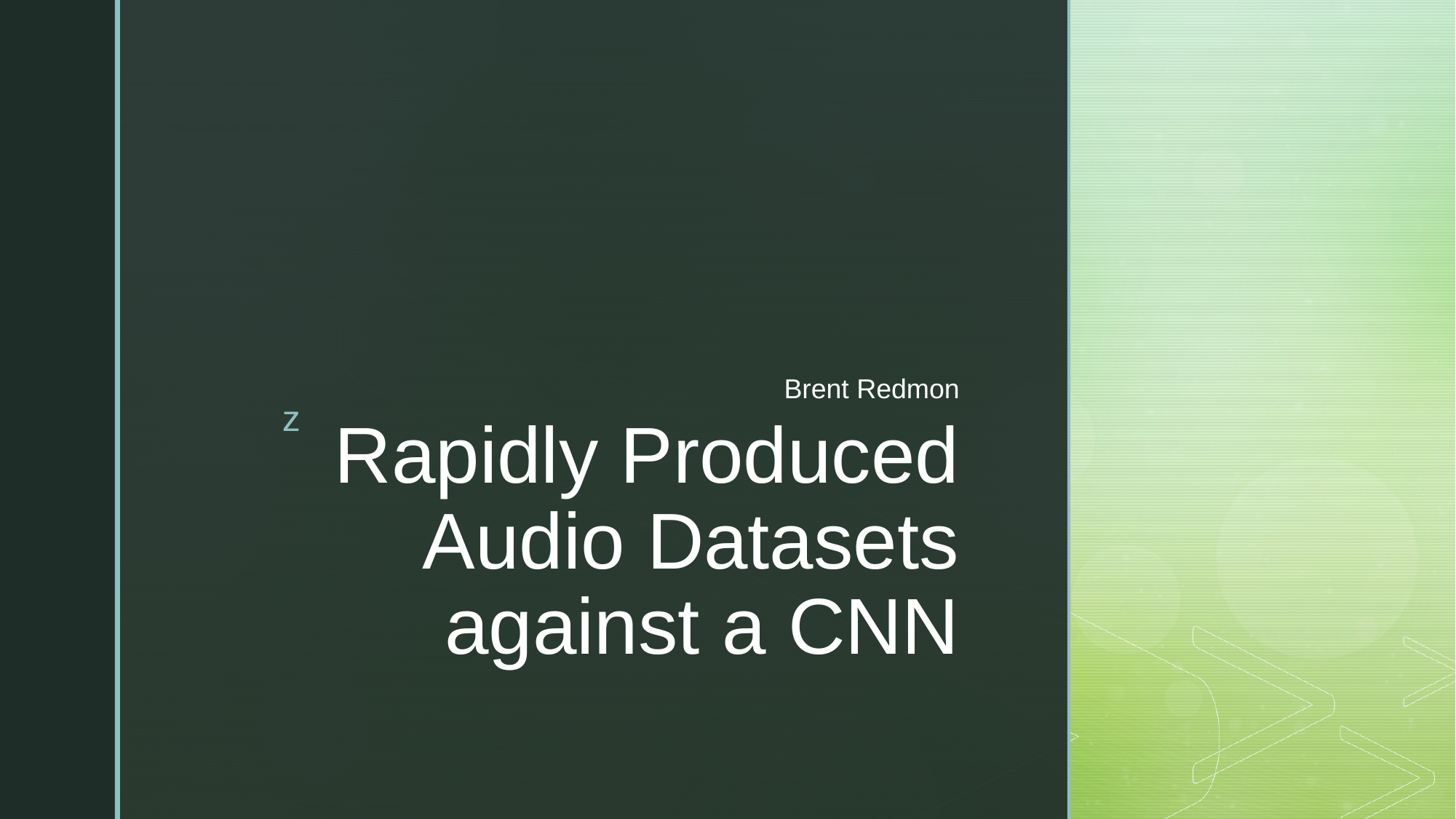

Brent Redmon
# Rapidly Produced Audio Datasets against a CNN